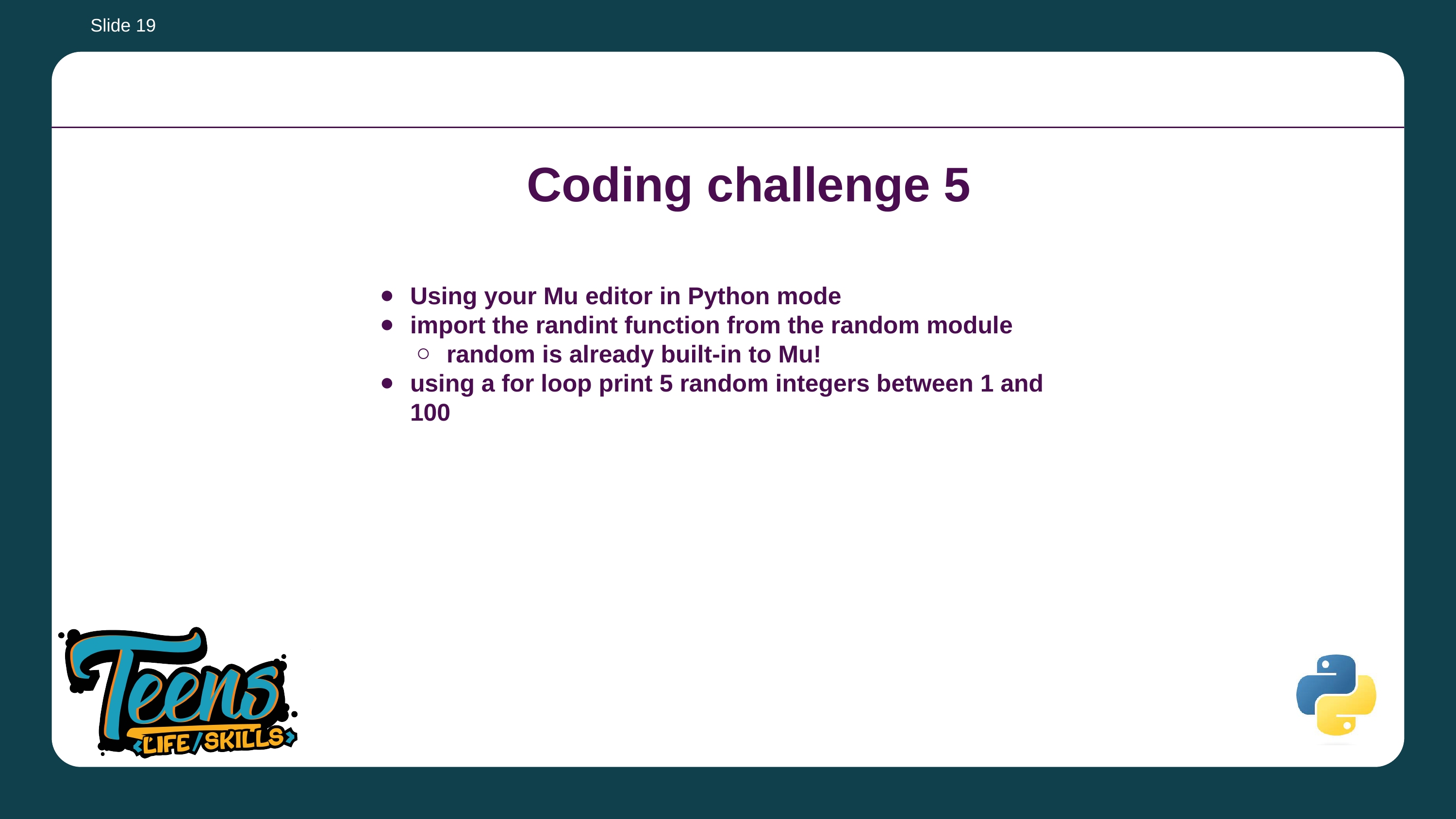

Slide 19

# Coding challenge 5
Using your Mu editor in Python mode
import the randint function from the random module
random is already built-in to Mu!
using a for loop print 5 random integers between 1 and 100